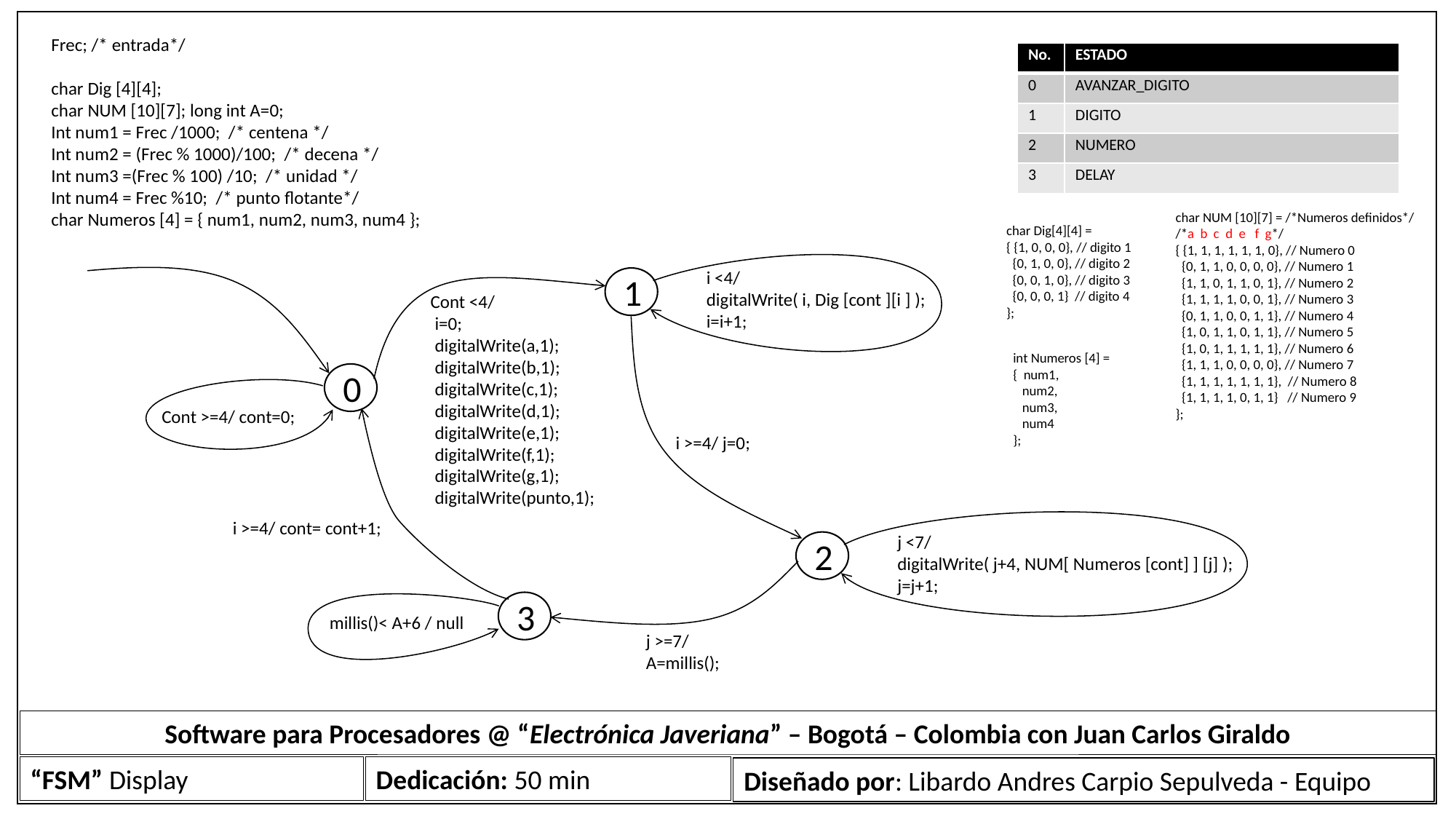

Software para Procesadores @ “Electrónica Javeriana” – Bogotá – Colombia con Juan Carlos Giraldo
“FSM” Display
Dedicación: 50 min
Diseñado por: Libardo Andres Carpio Sepulveda - Equipo
Frec; /* entrada*/

char Dig [4][4];
char NUM [10][7]; long int A=0;
Int num1 = Frec /1000;  /* centena */
Int num2 = (Frec % 1000)/100;  /* decena */
Int num3 =(Frec % 100) /10;  /* unidad */
Int num4 = Frec %10;  /* punto flotante*/
char Numeros [4] = { num1, num2, num3, num4 };

| No. | ESTADO |
| --- | --- |
| 0 | AVANZAR\_DIGITO |
| 1 | DIGITO |
| 2 | NUMERO |
| 3 | DELAY |
char NUM [10][7] = /*Numeros definidos*/
/*a  b  c  d  e   f  g*/
{ {1, 1, 1, 1, 1, 1, 0}, // Numero 0
  {0, 1, 1, 0, 0, 0, 0}, // Numero 1
  {1, 1, 0, 1, 1, 0, 1}, // Numero 2
  {1, 1, 1, 1, 0, 0, 1}, // Numero 3
  {0, 1, 1, 0, 0, 1, 1}, // Numero 4
  {1, 0, 1, 1, 0, 1, 1}, // Numero 5
  {1, 0, 1, 1, 1, 1, 1}, // Numero 6
  {1, 1, 1, 0, 0, 0, 0}, // Numero 7
  {1, 1, 1, 1, 1, 1, 1},  // Numero 8
  {1, 1, 1, 1, 0, 1, 1}   // Numero 9
};
char Dig[4][4] =
{ {1, 0, 0, 0}, // digito 1
  {0, 1, 0, 0}, // digito 2
  {0, 0, 1, 0}, // digito 3
  {0, 0, 0, 1}  // digito 4
};

1
i <4/
digitalWrite( i, Dig [cont ][i ] );
i=i+1;

Cont <4/
 i=0;
 digitalWrite(a,1);
 digitalWrite(b,1);
 digitalWrite(c,1);
 digitalWrite(d,1);
 digitalWrite(e,1);
 digitalWrite(f,1);
 digitalWrite(g,1);
 digitalWrite(punto,1);

int Numeros [4] =
{  num1,
   num2,
   num3,
   num4
};
0

Cont >=4/ cont=0;

i >=4/ j=0;
i >=4/ cont= cont+1;

2
j <7/
digitalWrite( j+4, NUM[ Numeros [cont] ] [j] );
j=j+1;

3

millis()< A+6 / null
j >=7/ A=millis();